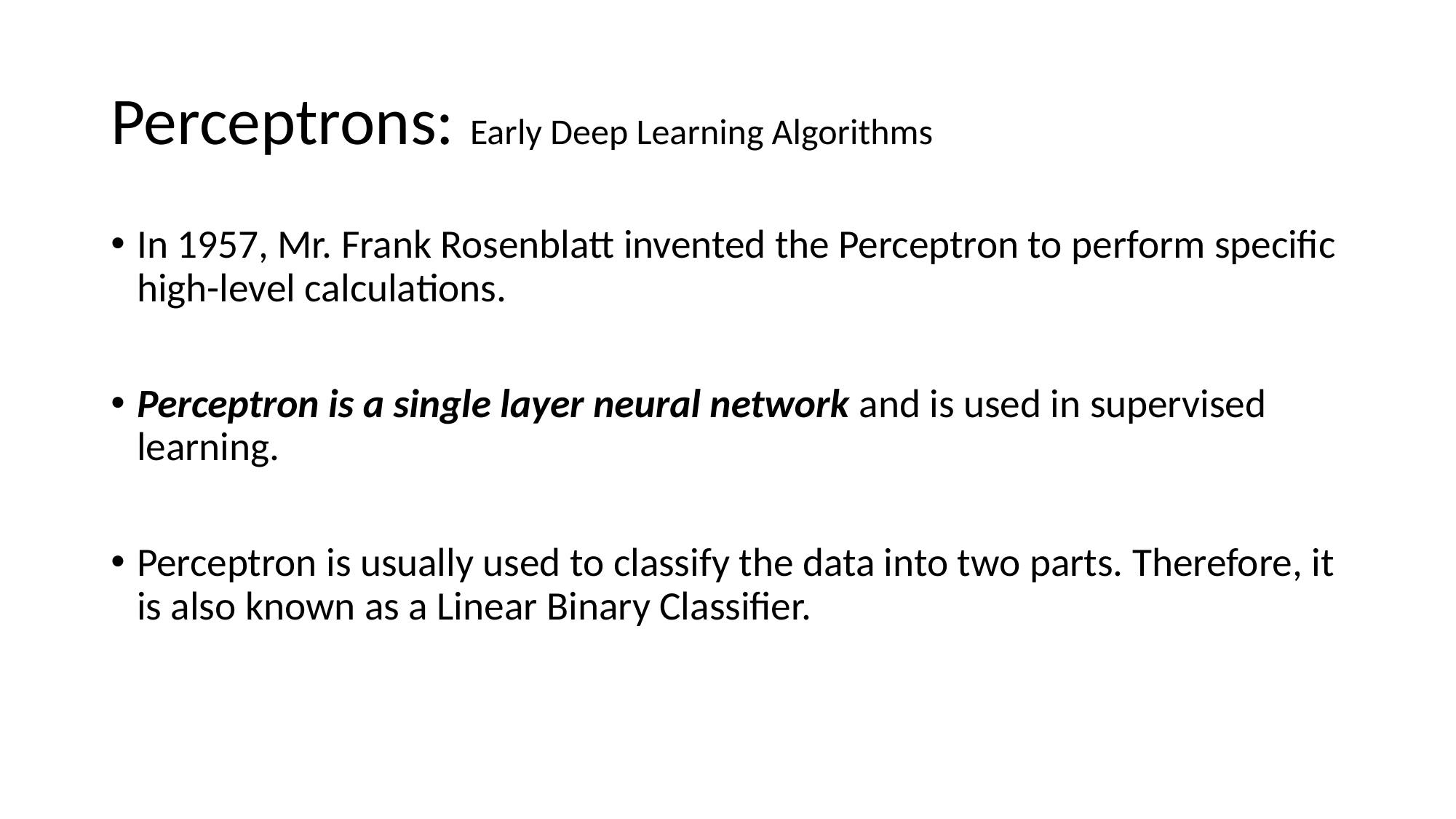

# Perceptrons: Early Deep Learning Algorithms
In 1957, Mr. Frank Rosenblatt invented the Perceptron to perform specific high-level calculations.

Perceptron is a single layer neural network and is used in supervised learning.

Perceptron is usually used to classify the data into two parts. Therefore, it is also known as a Linear Binary Classifier.